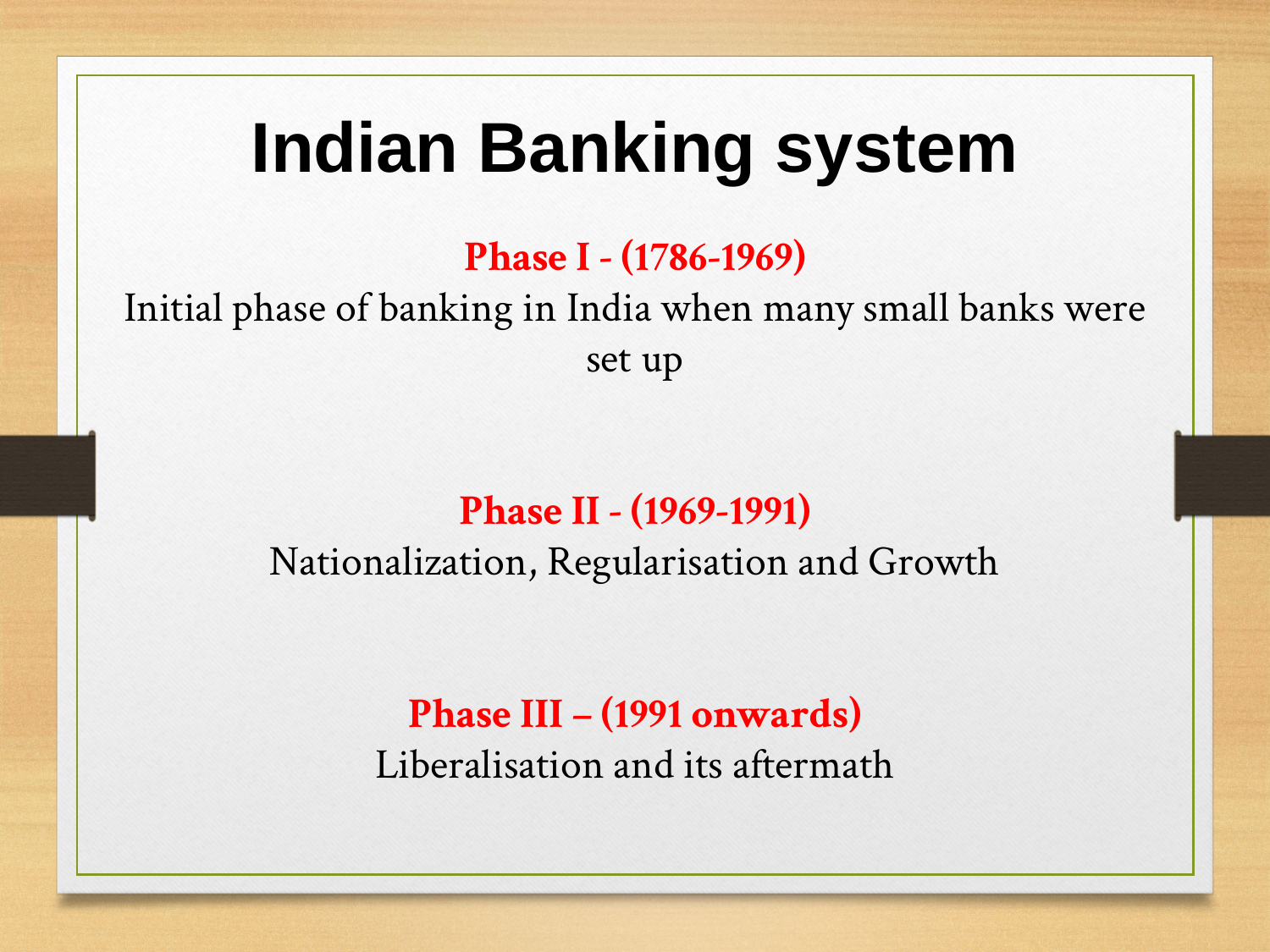

Indian Banking system

Phase I - (1786-1969)
Initial phase of banking in India when many small banks were set up

Phase II - (1969-1991)
Nationalization, Regularisation and Growth

Phase III – (1991 onwards)
Liberalisation and its aftermath